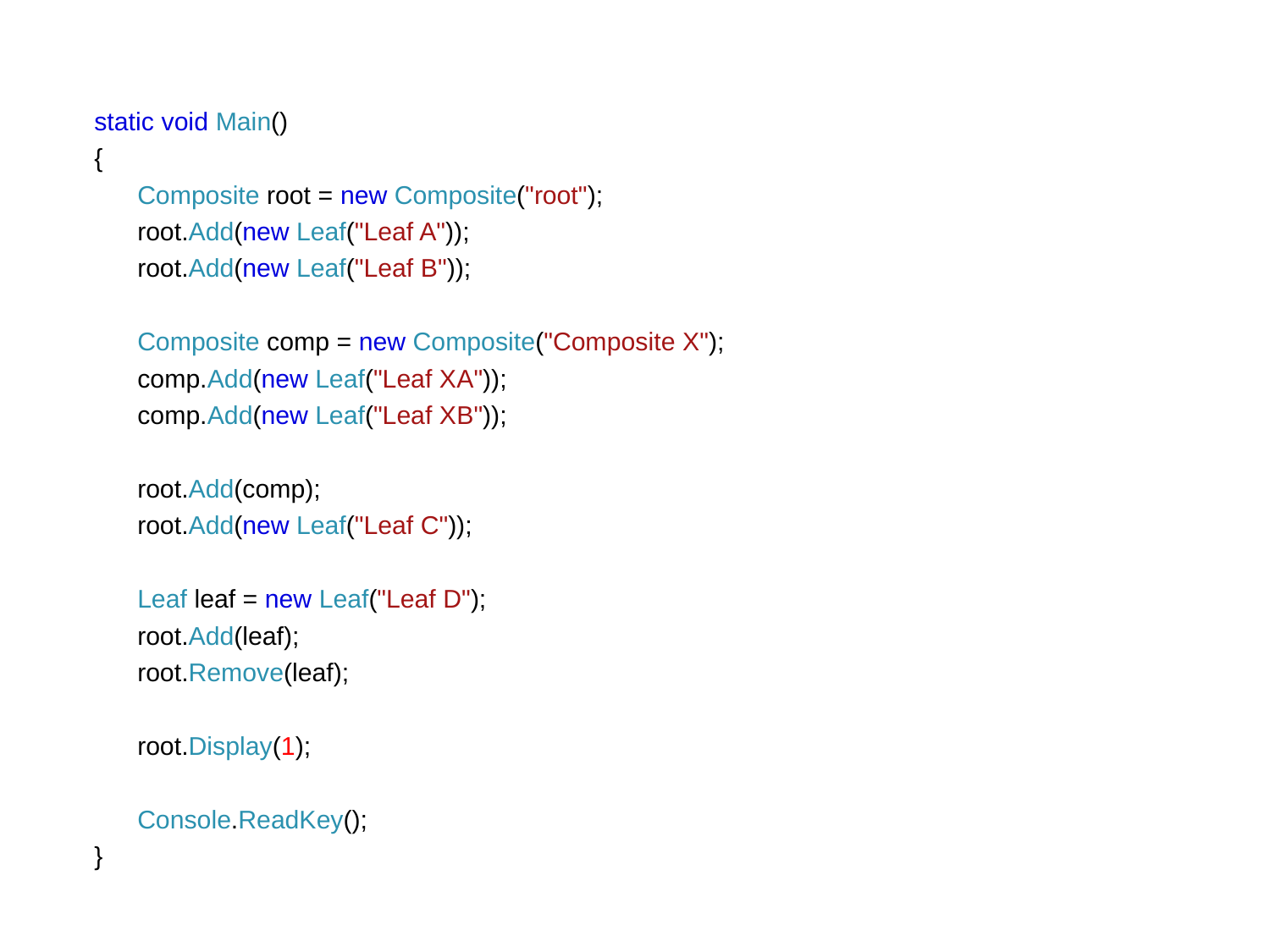

static void Main()
{
      Composite root = new Composite("root");
      root.Add(new Leaf("Leaf A"));
      root.Add(new Leaf("Leaf B"));

      Composite comp = new Composite("Composite X");
      comp.Add(new Leaf("Leaf XA"));
      comp.Add(new Leaf("Leaf XB"));

      root.Add(comp);
      root.Add(new Leaf("Leaf C"));

      Leaf leaf = new Leaf("Leaf D");
      root.Add(leaf);
      root.Remove(leaf);

      root.Display(1);

      Console.ReadKey();
}